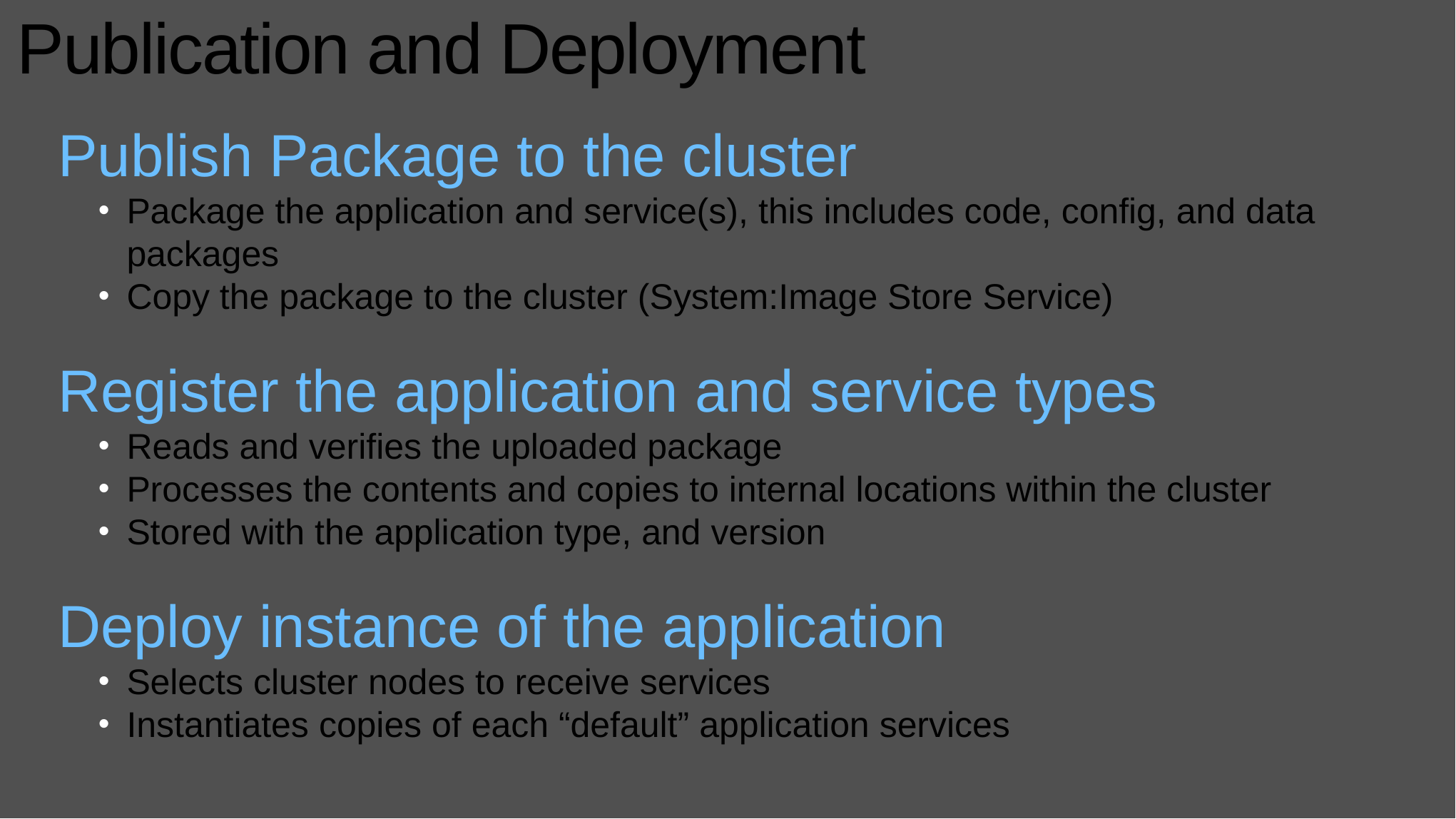

Publication and Deployment
Publish Package to the cluster
Package the application and service(s), this includes code, config, and data packages
Copy the package to the cluster (System:Image Store Service)

Register the application and service types
Reads and verifies the uploaded package
Processes the contents and copies to internal locations within the cluster
Stored with the application type, and version

Deploy instance of the application
Selects cluster nodes to receive services
Instantiates copies of each “default” application services